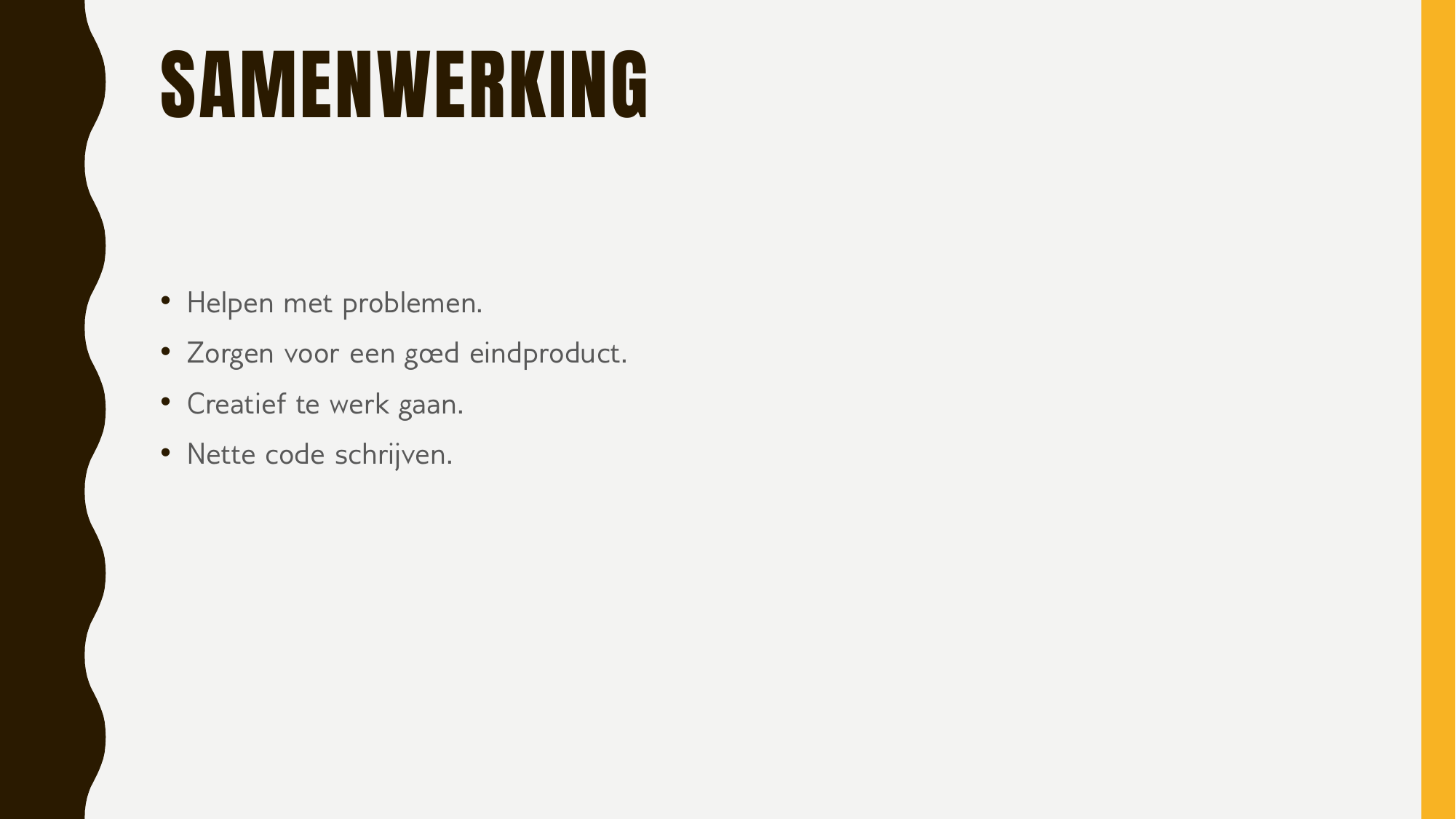

# Samenwerking
Helpen met problemen.
Zorgen voor een goed eindproduct.
Creatief te werk gaan.
Nette code schrijven.